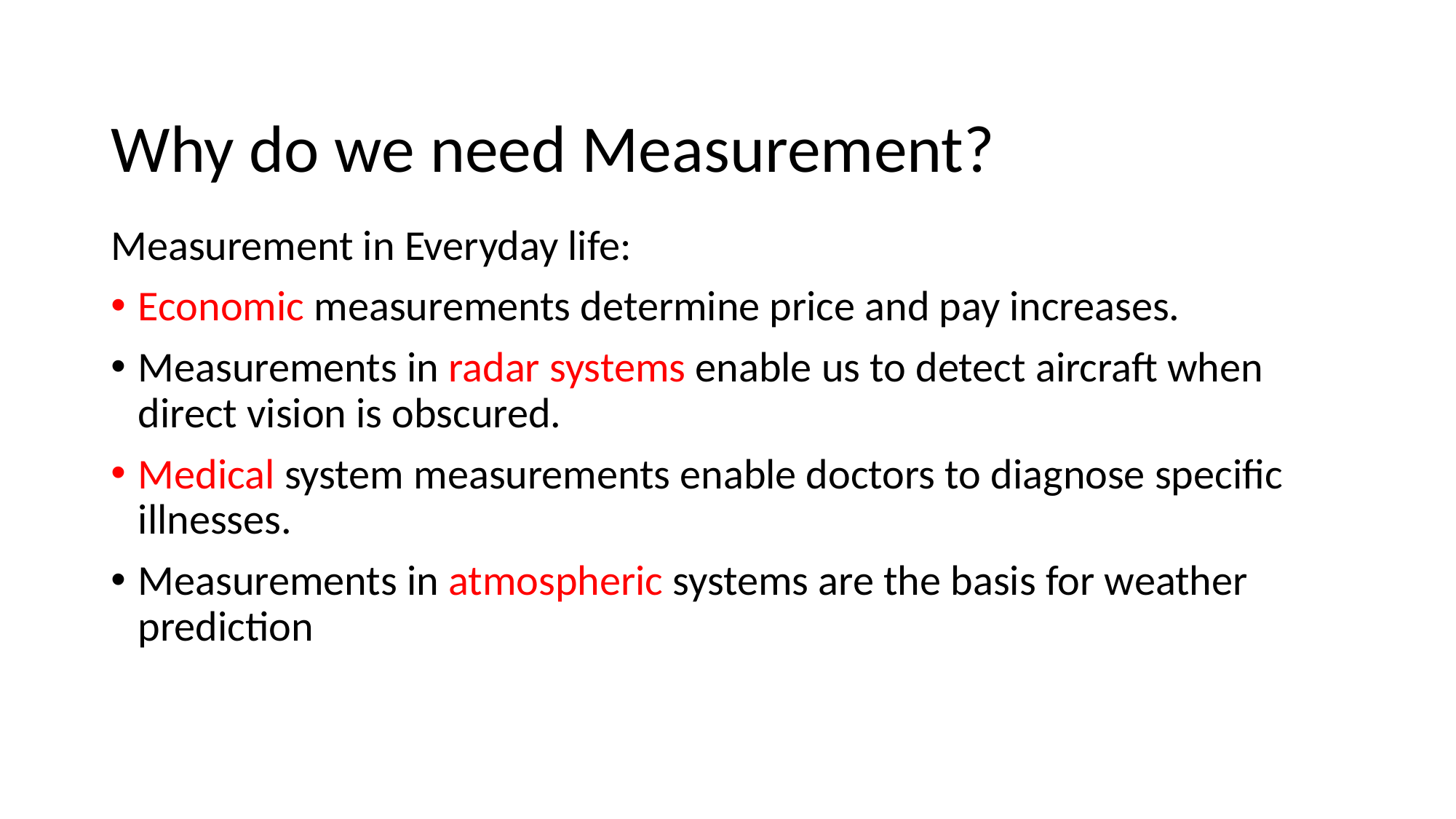

# Why do we need Measurement?
Measurement in Everyday life:
Economic measurements determine price and pay increases.
Measurements in radar systems enable us to detect aircraft when direct vision is obscured.
Medical system measurements enable doctors to diagnose specific illnesses.
Measurements in atmospheric systems are the basis for weather prediction